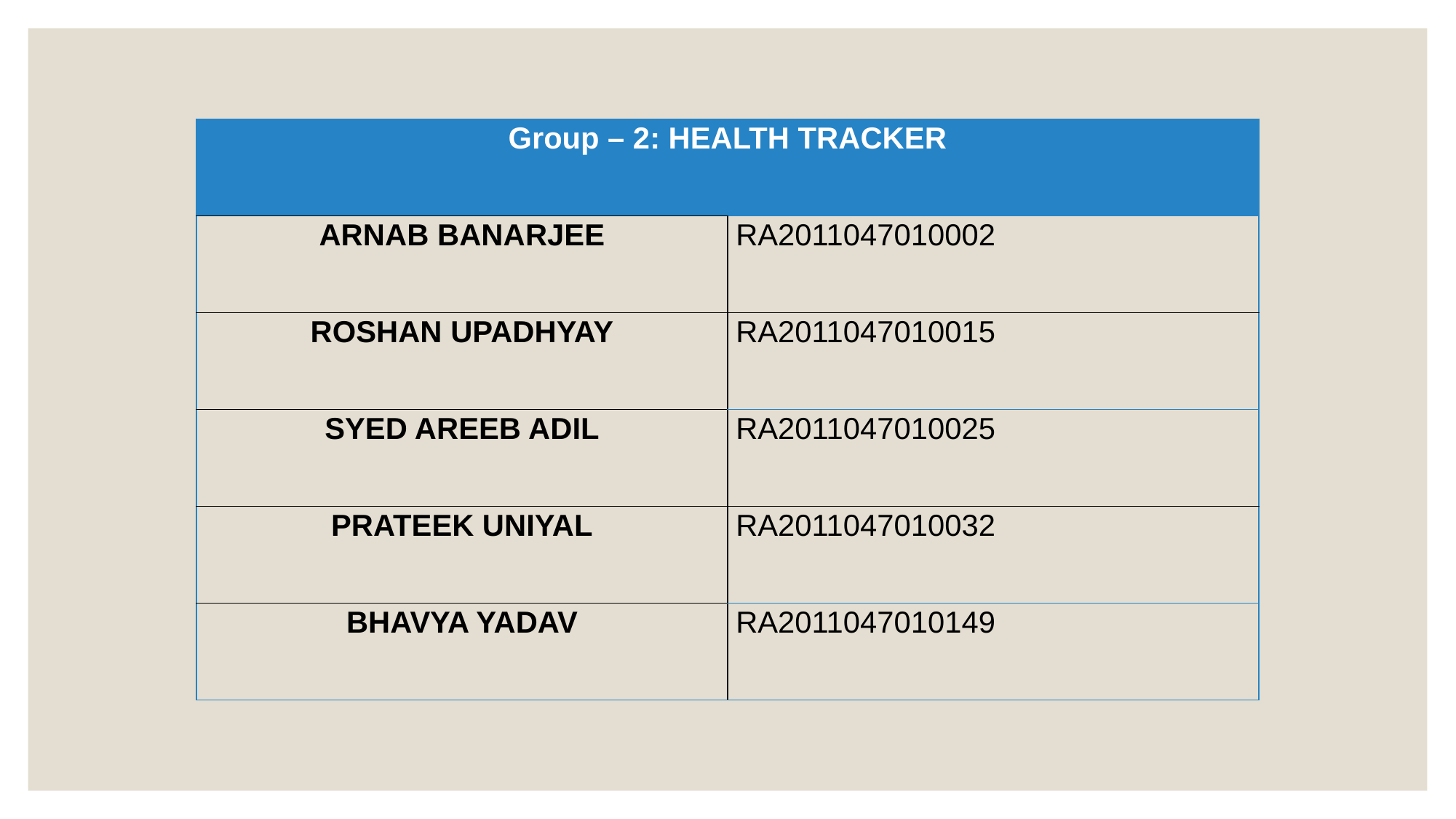

| Group – 2: HEALTH TRACKER |  |
| --- | --- |
| ARNAB BANARJEE | RA2011047010002 |
| ROSHAN UPADHYAY | RA2011047010015 |
| SYED AREEB ADIL | RA2011047010025 |
| PRATEEK UNIYAL | RA2011047010032 |
| BHAVYA YADAV | RA2011047010149 |